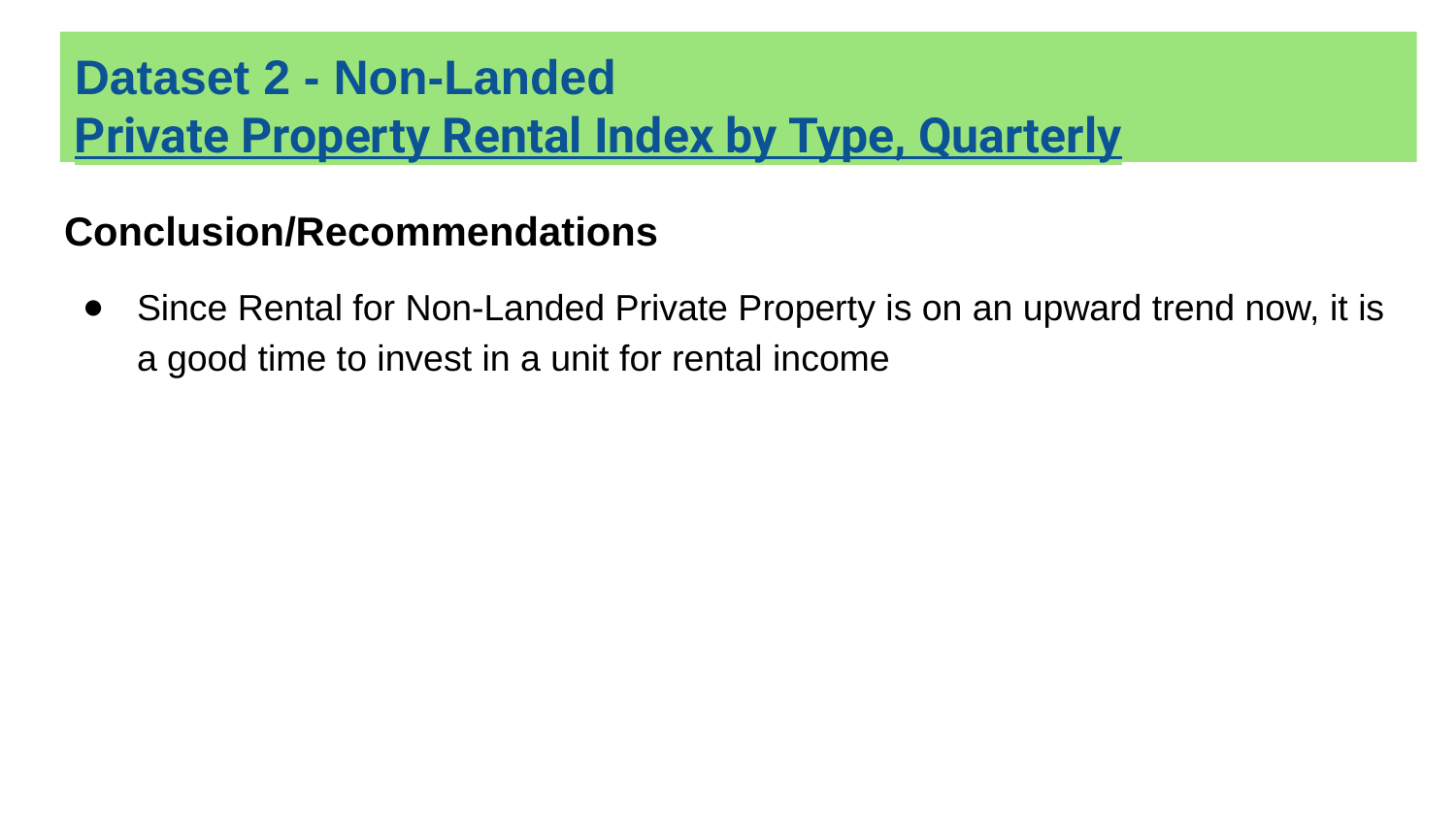

# Dataset 2 - Non-Landed Private Property Rental Index by Type, Quarterly
Conclusion/Recommendations
Since Rental for Non-Landed Private Property is on an upward trend now, it is a good time to invest in a unit for rental income